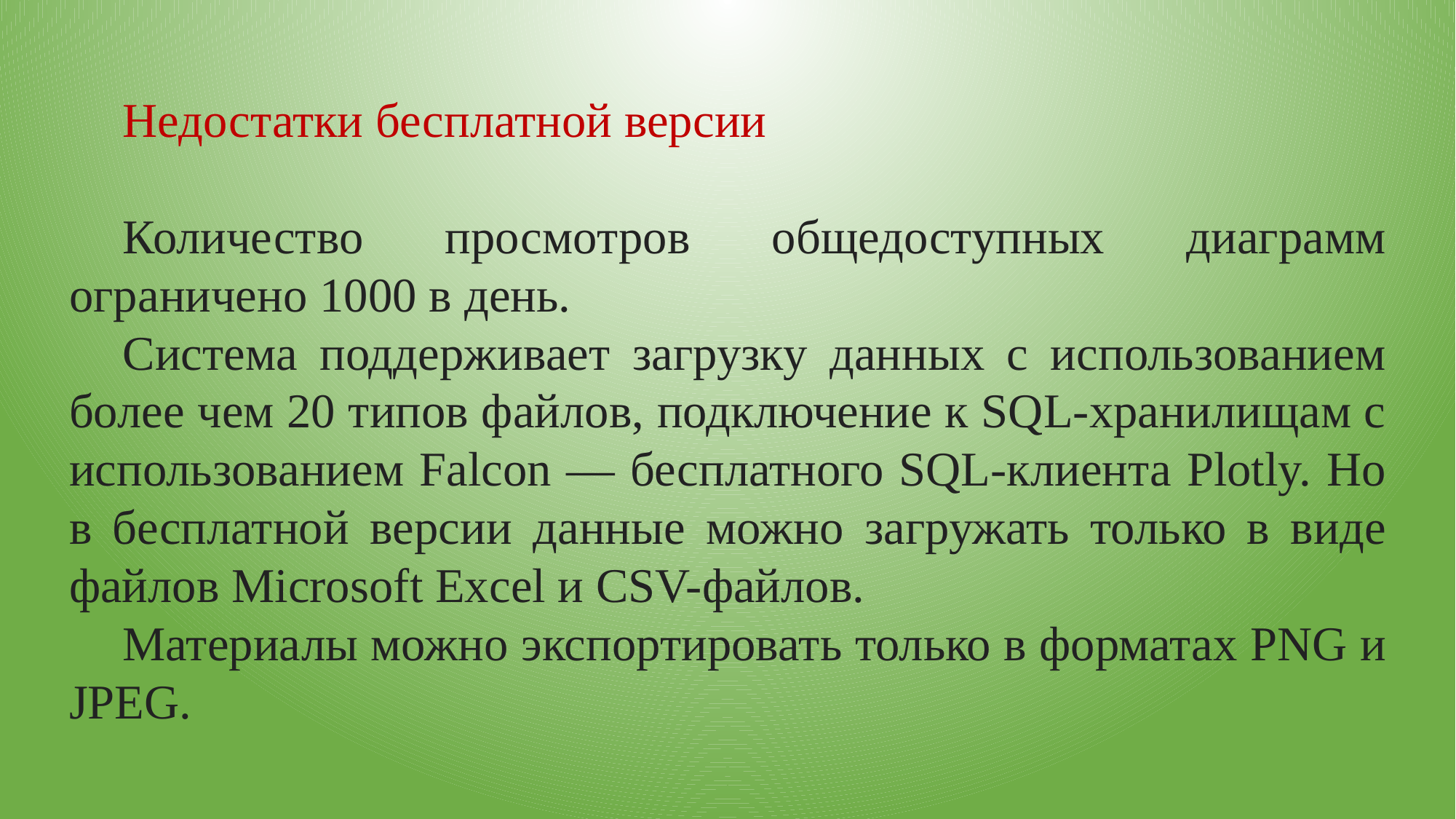

Недостатки бесплатной версии

Количество просмотров общедоступных диаграмм ограничено 1000 в день.
Система поддерживает загрузку данных с использованием более чем 20 типов файлов, подключение к SQL-хранилищам с использованием Falcon — бесплатного SQL-клиента Plotly. Но в бесплатной версии данные можно загружать только в виде файлов Microsoft Excel и CSV-файлов.
Материалы можно экспортировать только в форматах PNG и JPEG.